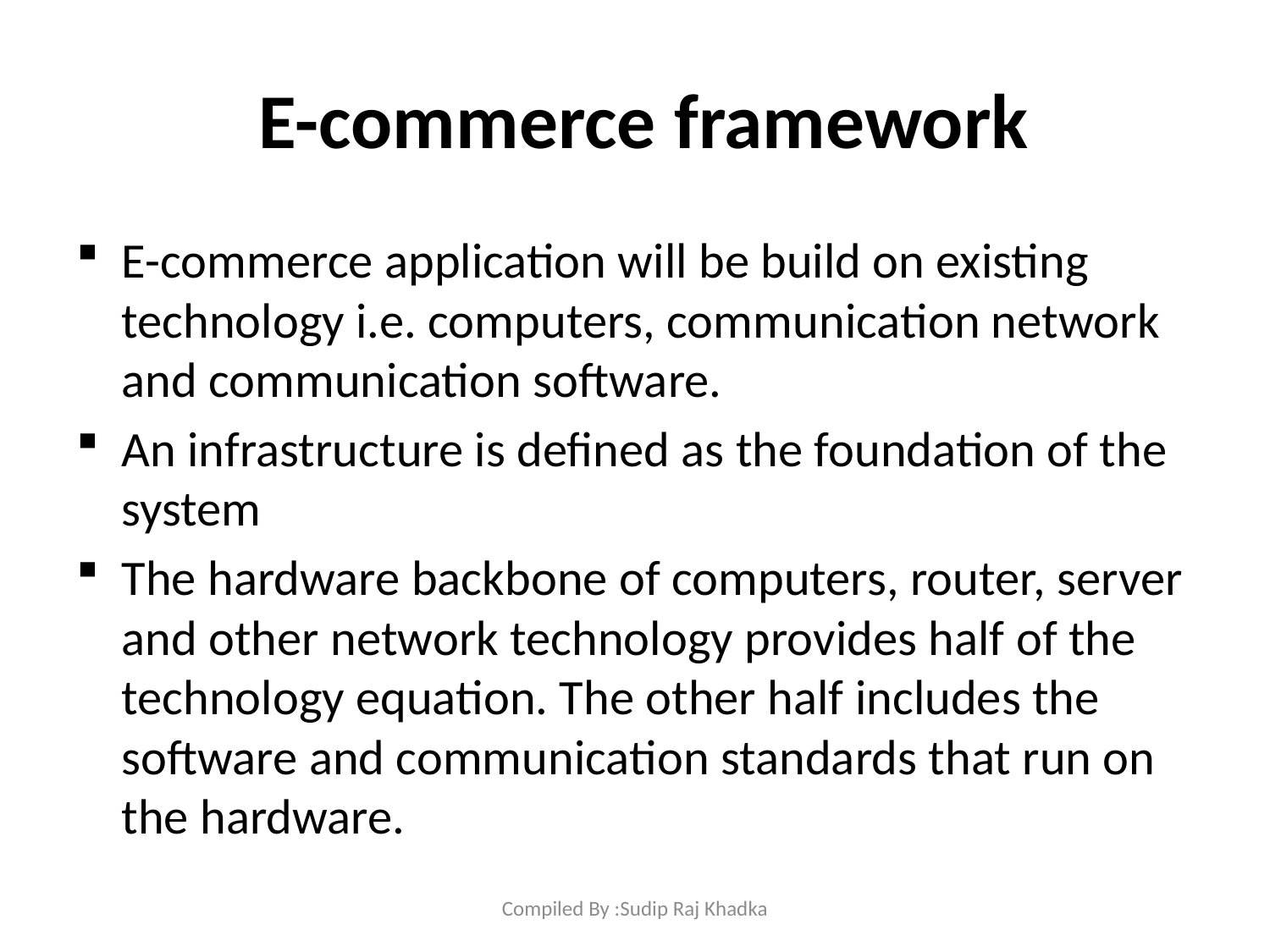

# E-commerce framework
E-commerce application will be build on existing technology i.e. computers, communication network and communication software.
An infrastructure is defined as the foundation of the system
The hardware backbone of computers, router, server and other network technology provides half of the technology equation. The other half includes the software and communication standards that run on the hardware.
Compiled By :Sudip Raj Khadka